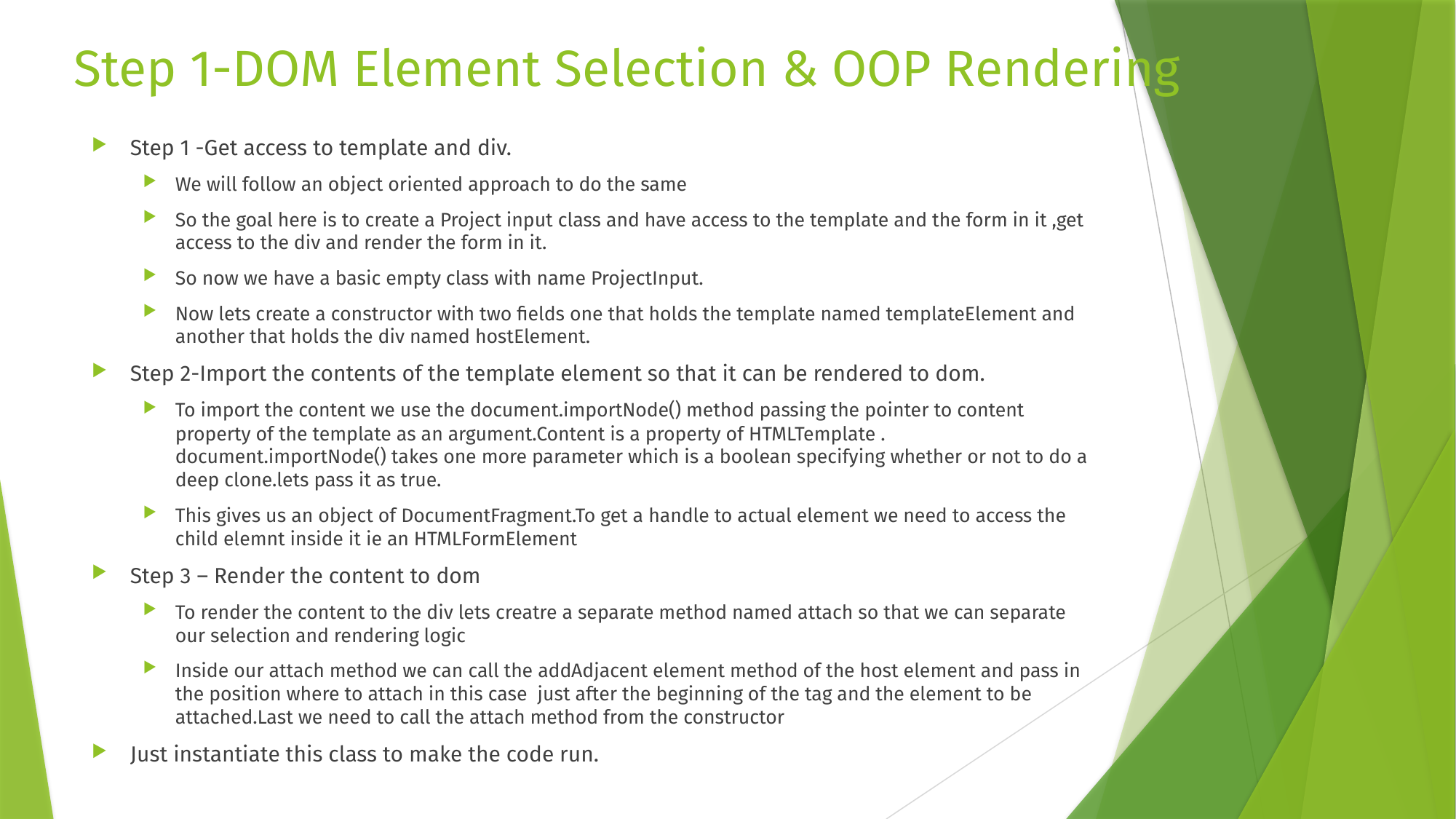

# Step 1-DOM Element Selection & OOP Rendering
Step 1 -Get access to template and div.
We will follow an object oriented approach to do the same
So the goal here is to create a Project input class and have access to the template and the form in it ,get access to the div and render the form in it.
So now we have a basic empty class with name ProjectInput.
Now lets create a constructor with two fields one that holds the template named templateElement and another that holds the div named hostElement.
Step 2-Import the contents of the template element so that it can be rendered to dom.
To import the content we use the document.importNode() method passing the pointer to content property of the template as an argument.Content is a property of HTMLTemplate . document.importNode() takes one more parameter which is a boolean specifying whether or not to do a deep clone.lets pass it as true.
This gives us an object of DocumentFragment.To get a handle to actual element we need to access the child elemnt inside it ie an HTMLFormElement
Step 3 – Render the content to dom
To render the content to the div lets creatre a separate method named attach so that we can separate our selection and rendering logic
Inside our attach method we can call the addAdjacent element method of the host element and pass in the position where to attach in this case  just after the beginning of the tag and the element to be attached.Last we need to call the attach method from the constructor
Just instantiate this class to make the code run.